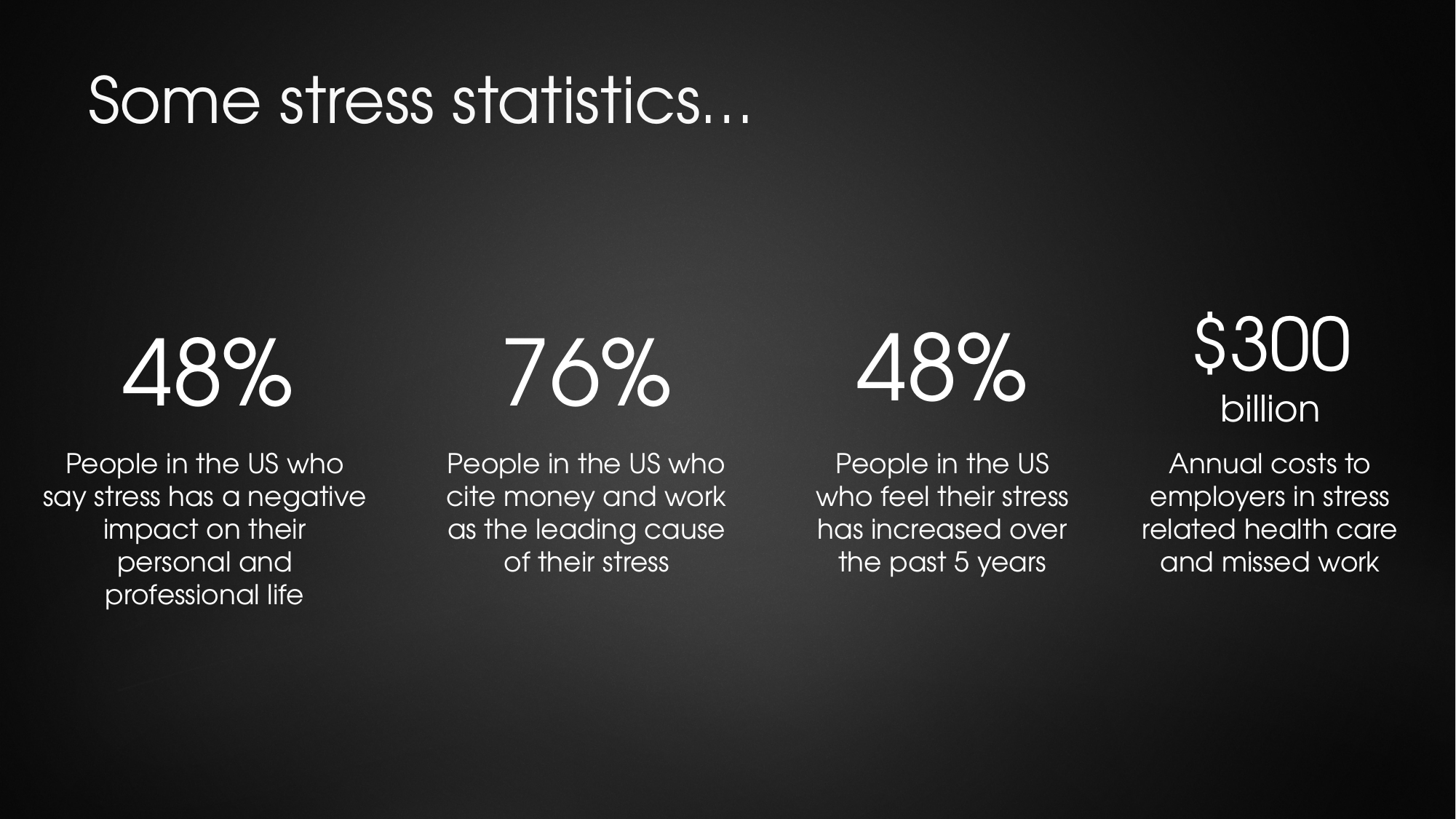

# Some stress statistics…
$300
billion
48%
48%
76%
Annual costs to employers in stress related health care and missed work
People in the US who cite money and work as the leading cause of their stress
People in the US who say stress has a negative impact on their personal and professional life
People in the US who feel their stress has increased over the past 5 years